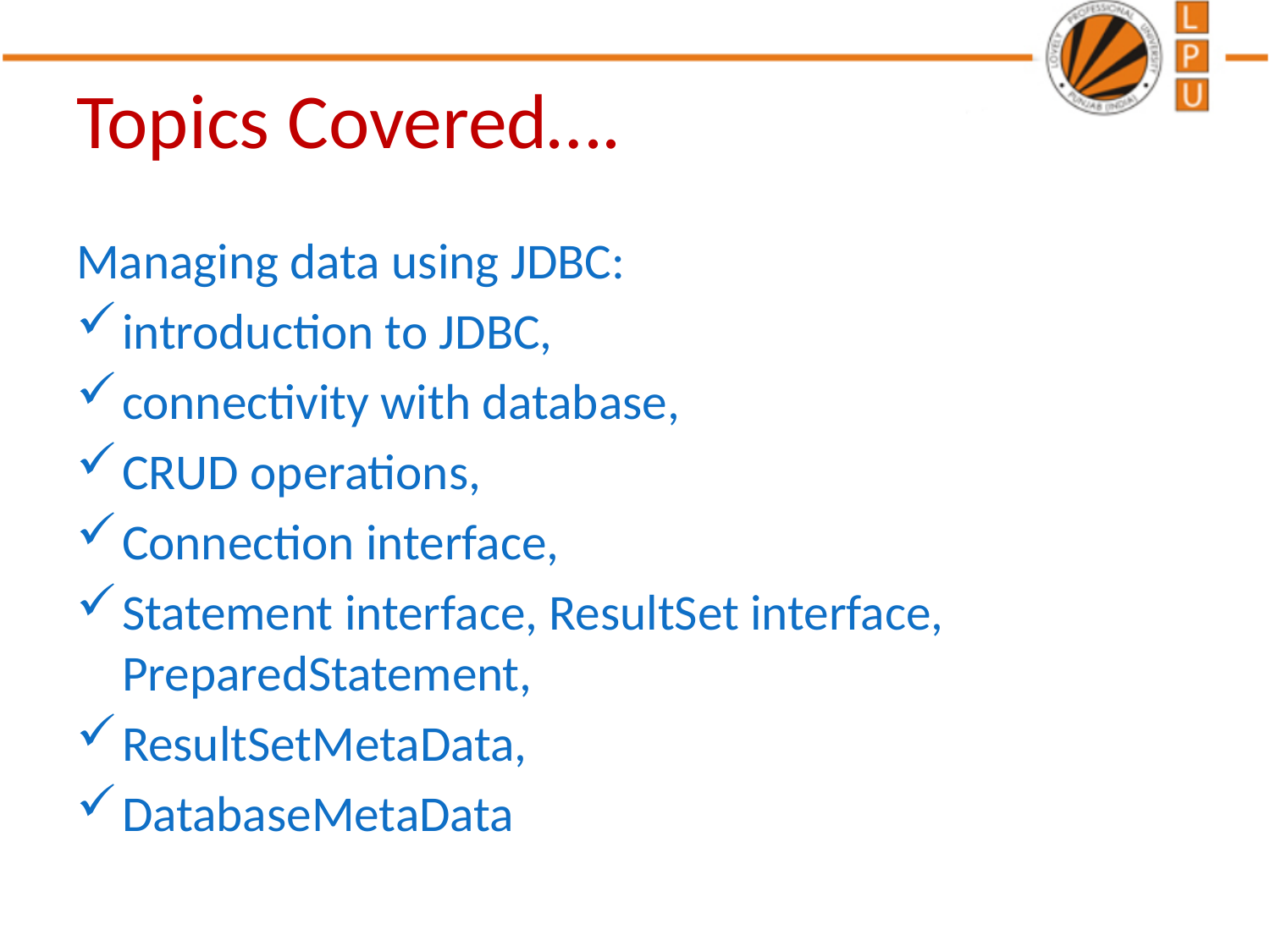

# Topics Covered….
Managing data using JDBC:
introduction to JDBC,
connectivity with database,
CRUD operations,
Connection interface,
Statement interface, ResultSet interface, PreparedStatement,
ResultSetMetaData,
DatabaseMetaData